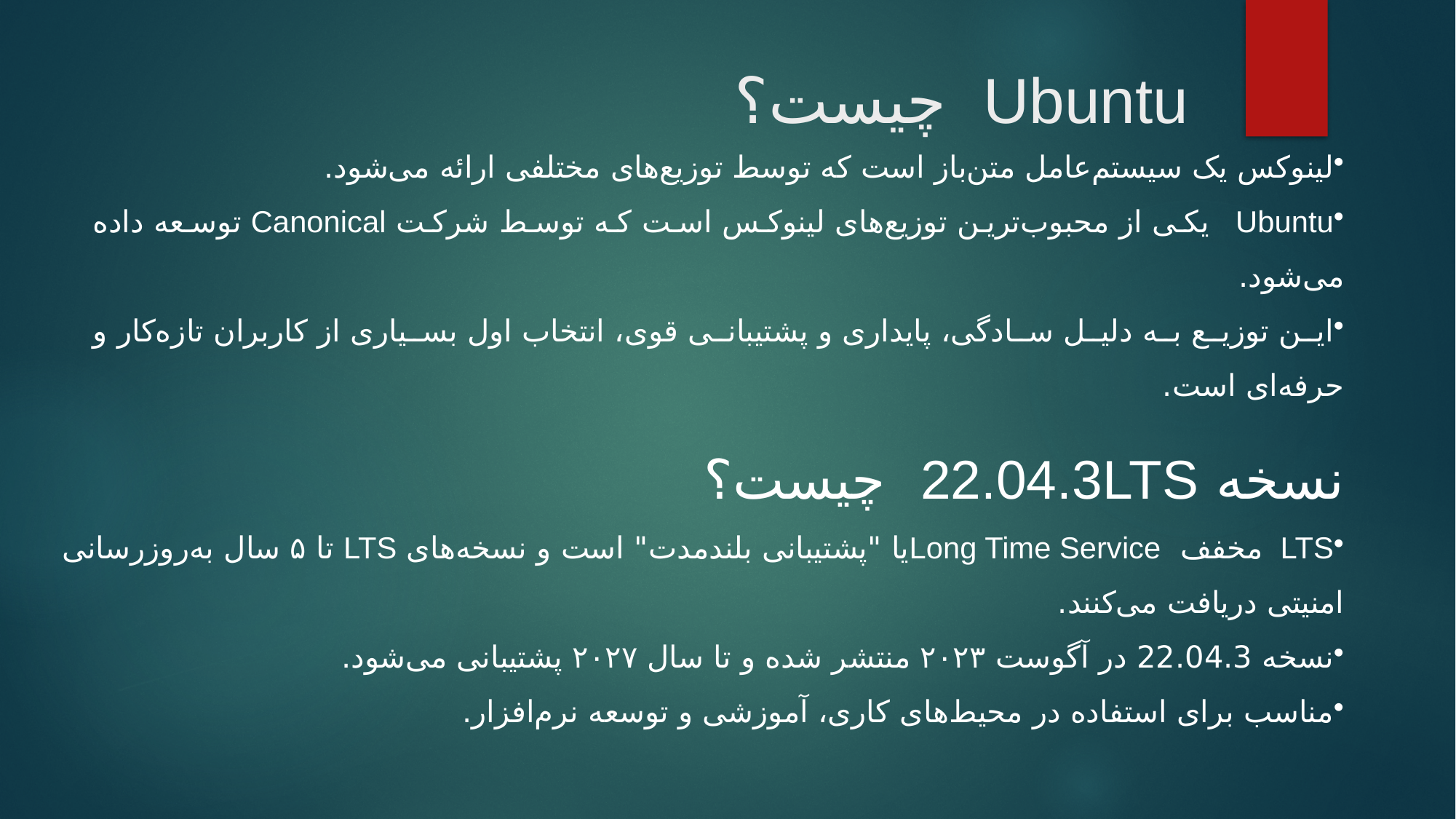

# Ubuntu  چیست؟
لینوکس یک سیستم‌عامل متن‌باز است که توسط توزیع‌های مختلفی ارائه می‌شود.
Ubuntu  یکی از محبوب‌ترین توزیع‌های لینوکس است که توسط شرکت Canonical توسعه داده می‌شود.
این توزیع به دلیل سادگی، پایداری و پشتیبانی قوی، انتخاب اول بسیاری از کاربران تازه‌کار و حرفه‌ای است.
نسخه 22.04.3LTS  چیست؟
LTS  مخفف  Long Time Serviceیا "پشتیبانی بلندمدت" است و نسخه‌های LTS تا ۵ سال به‌روزرسانی امنیتی دریافت می‌کنند.
نسخه 22.04.3 در آگوست ۲۰۲۳ منتشر شده و تا سال ۲۰۲۷ پشتیبانی می‌شود.
مناسب برای استفاده در محیط‌های کاری، آموزشی و توسعه نرم‌افزار.